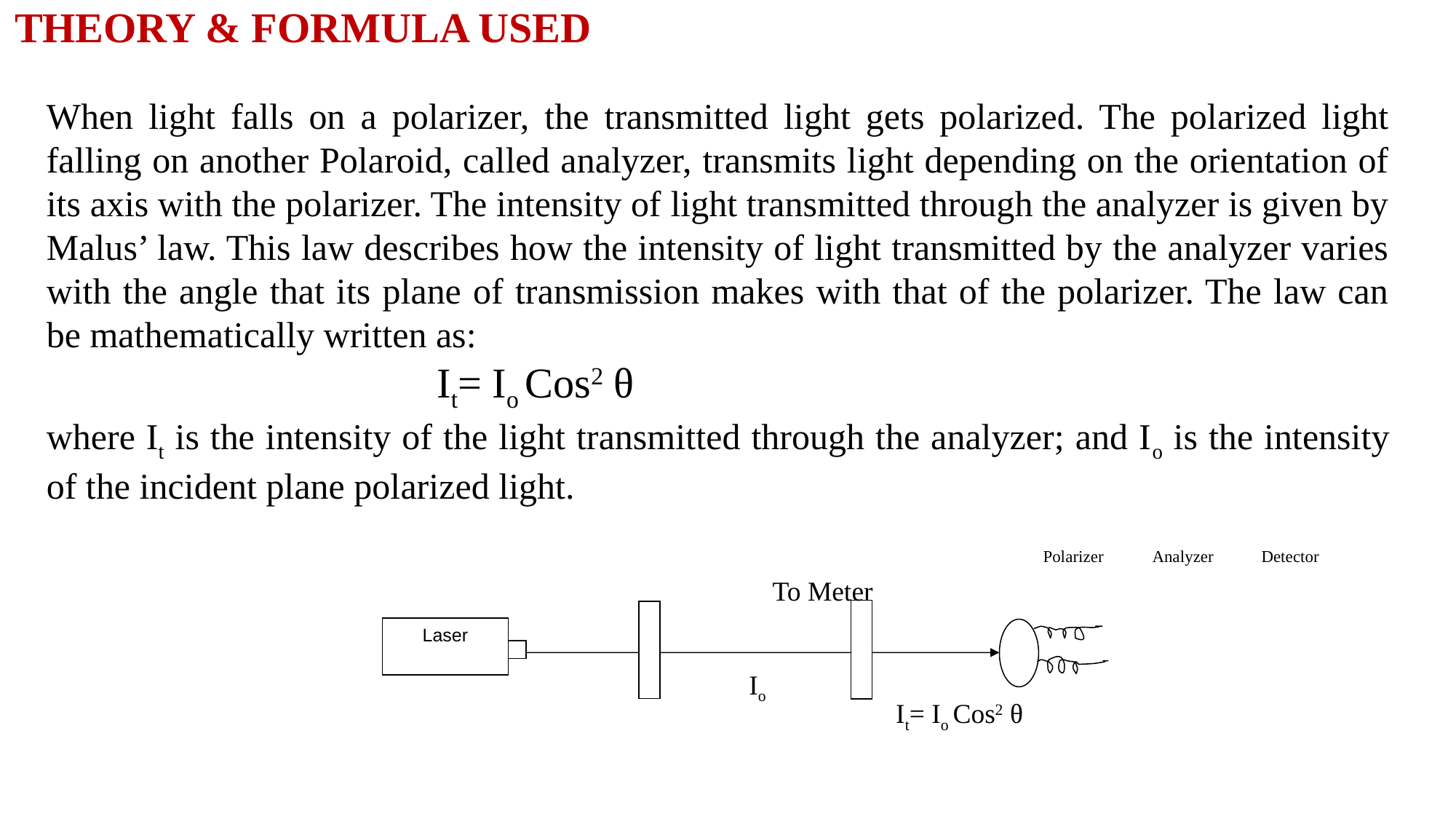

THEORY & FORMULA USED
When light falls on a polarizer, the transmitted light gets polarized. The polarized light falling on another Polaroid, called analyzer, transmits light depending on the orientation of its axis with the polarizer. The intensity of light transmitted through the analyzer is given by Malus’ law. This law describes how the intensity of light transmitted by the analyzer varies with the angle that its plane of transmission makes with that of the polarizer. The law can be mathematically written as:
                                     It= Io Cos2 θ
where It is the intensity of the light transmitted through the analyzer; and Io is the intensity of the incident plane polarized light.

	Polarizer	Analyzer	Detector

	To Meter

Laser

Io
It= Io Cos2 θ